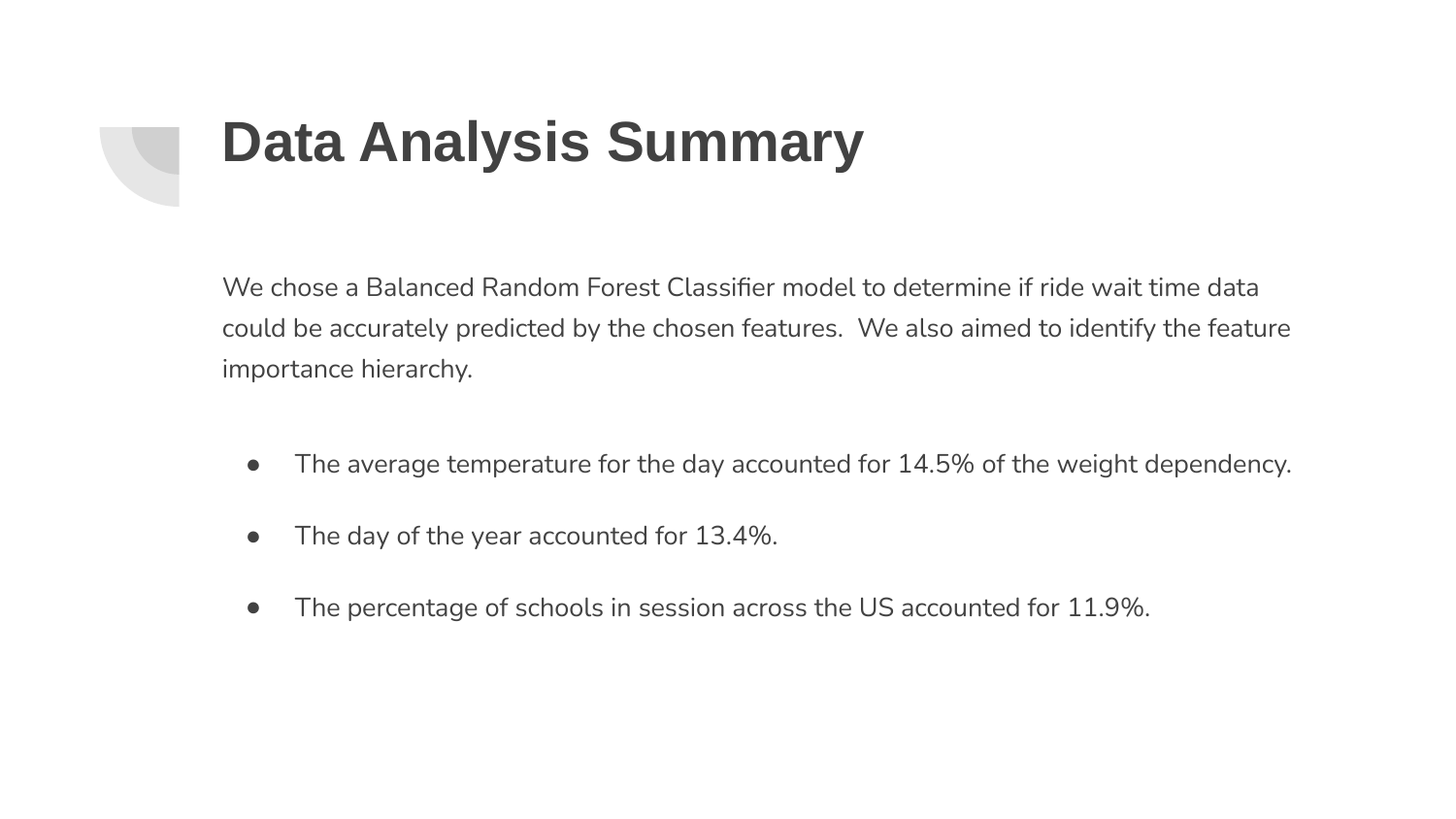

# Data Analysis Summary
We chose a Balanced Random Forest Classifier model to determine if ride wait time data could be accurately predicted by the chosen features.  We also aimed to identify the feature importance hierarchy.
The average temperature for the day accounted for 14.5% of the weight dependency.
The day of the year accounted for 13.4%.
The percentage of schools in session across the US accounted for 11.9%.